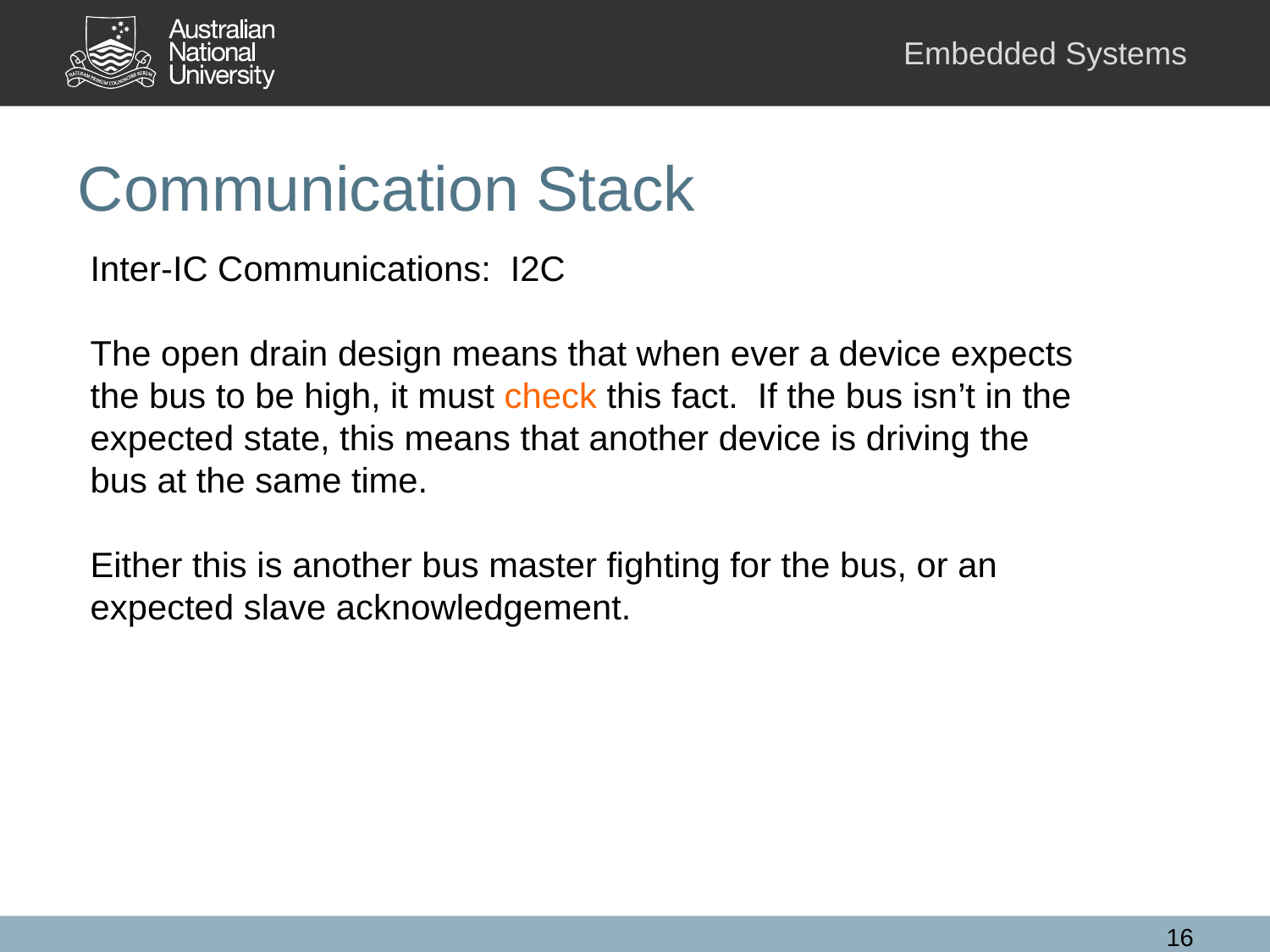

# Communication Stack
Inter-IC Communications:  I2C

The open drain design means that when ever a device expects the bus to be high, it must check this fact.  If the bus isn’t in the expected state, this means that another device is driving the bus at the same time.

Either this is another bus master fighting for the bus, or an expected slave acknowledgement.
16